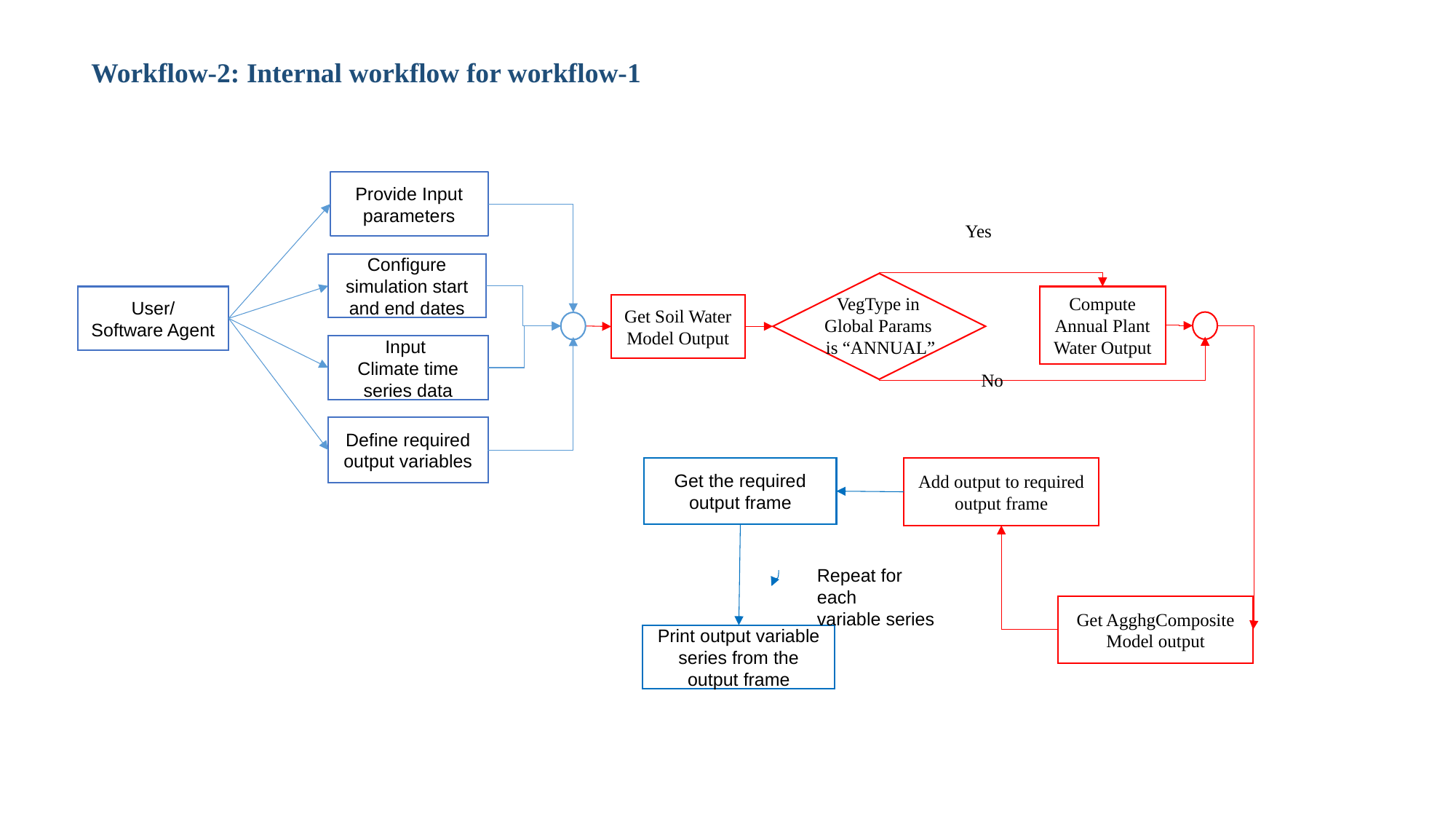

Workflow-2: Internal workflow for workflow-1
Provide Input parameters
Yes
Configure simulation start and end dates

Compute Annual Plant Water Output
User/
Software Agent
VegType in
Global Params
is “ANNUAL”

Get Soil Water Model Output

Input
Climate time series data
No
Define required output variables
Get the required output frame
Add output to required output frame
Repeat for each
variable series
Get AgghgComposite Model output
Print output variable series from the output frame